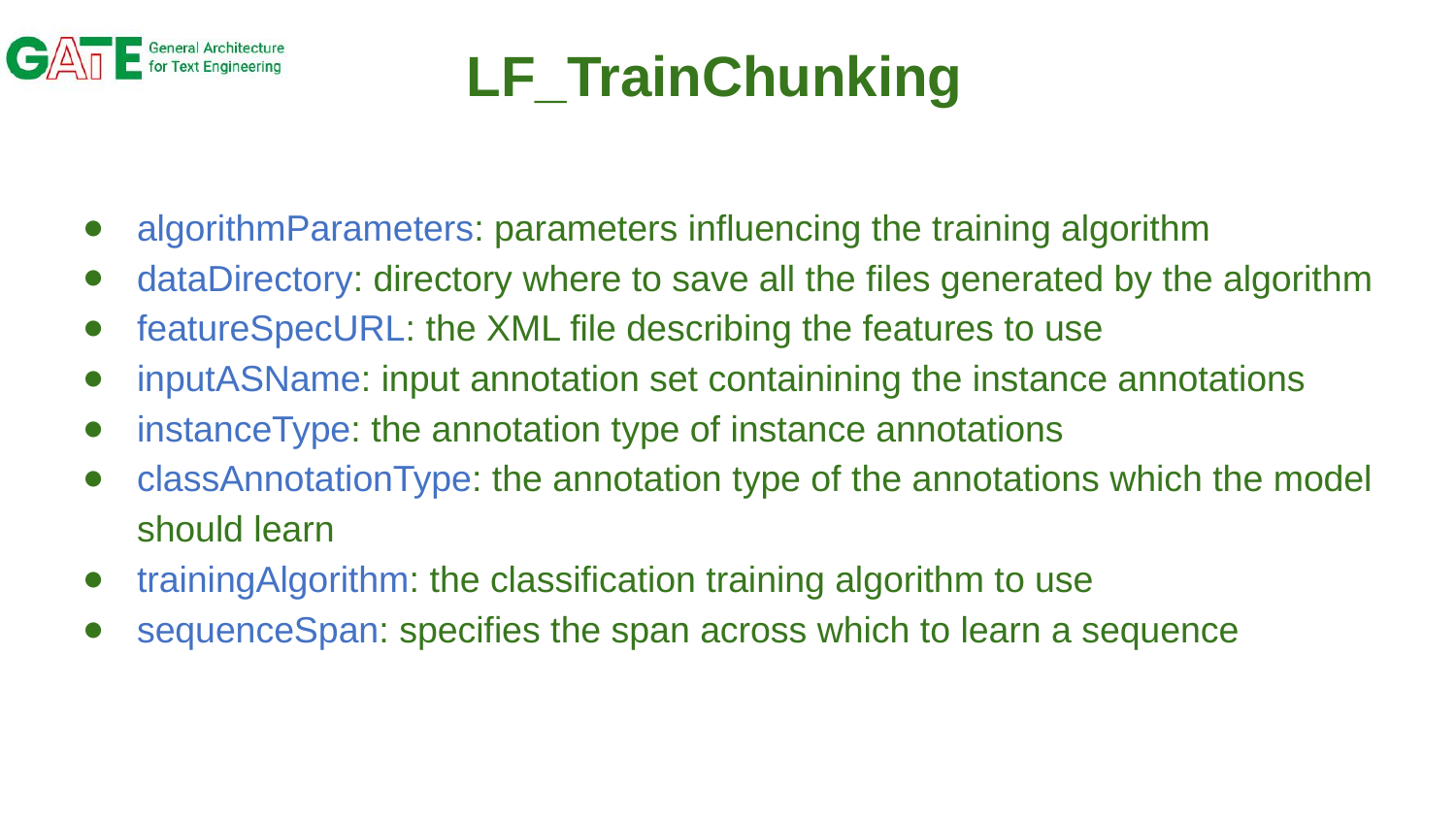

# LF_TrainChunking
algorithmParameters: parameters influencing the training algorithm
dataDirectory: directory where to save all the files generated by the algorithm
featureSpecURL: the XML file describing the features to use
inputASName: input annotation set containining the instance annotations
instanceType: the annotation type of instance annotations
classAnnotationType: the annotation type of the annotations which the model should learn
trainingAlgorithm: the classification training algorithm to use
sequenceSpan: specifies the span across which to learn a sequence